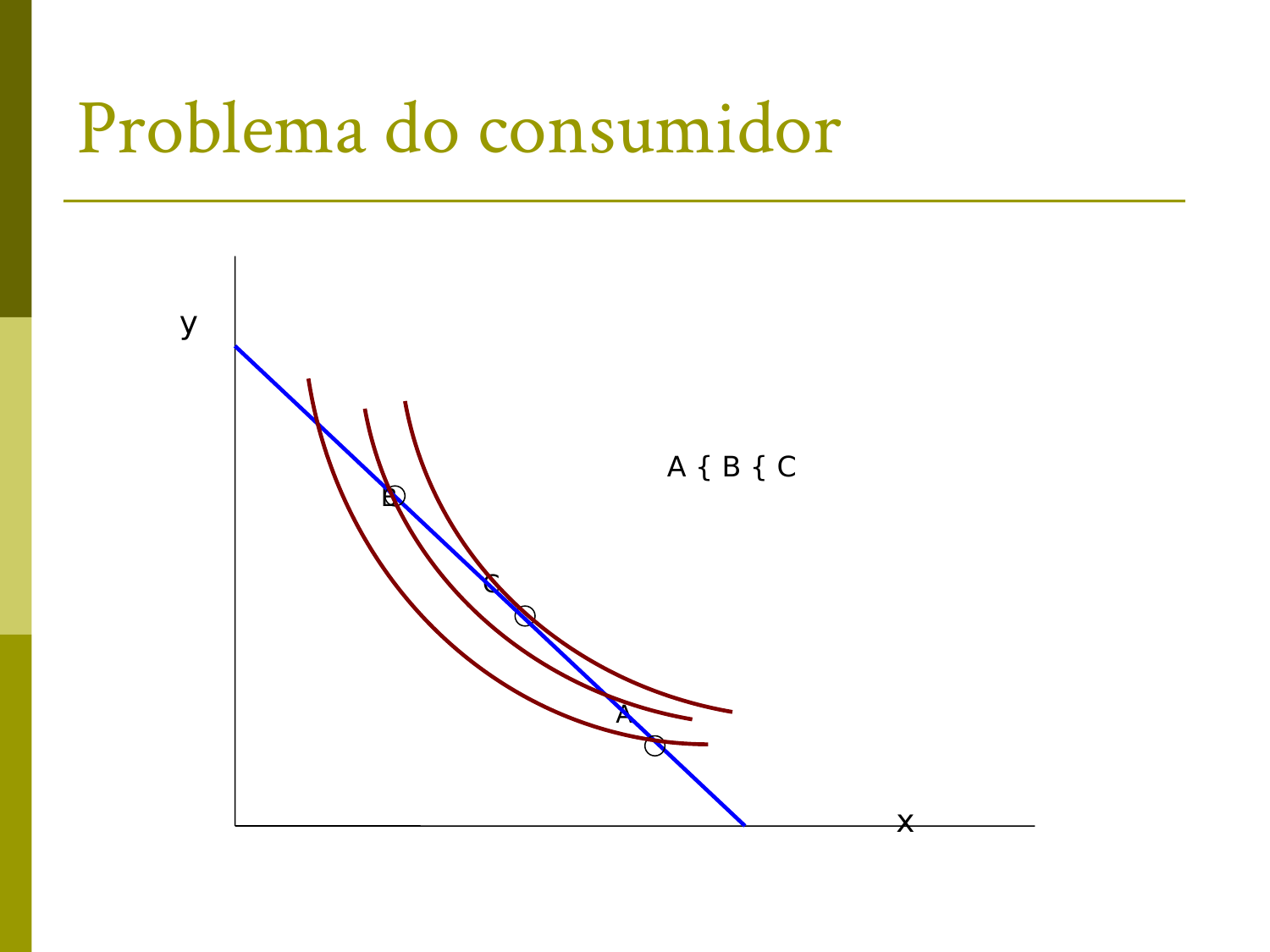

# Problema do consumidor

           y

                                                           A { B { C
                                        B

                                                     C

                                                                      A

                                                                                  x